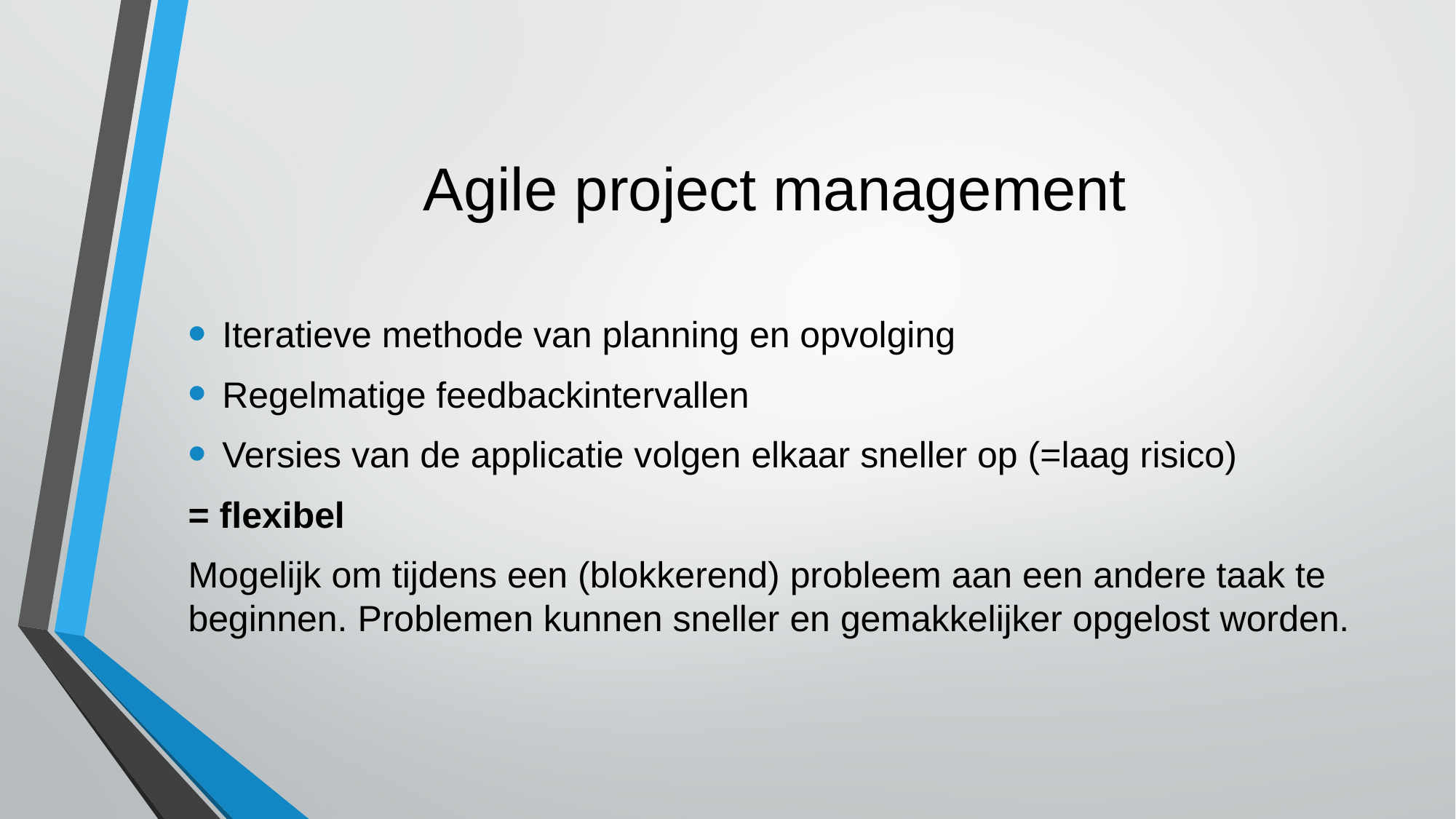

# Agile project management
Iteratieve methode van planning en opvolging
Regelmatige feedbackintervallen
Versies van de applicatie volgen elkaar sneller op (=laag risico)
= flexibel
Mogelijk om tijdens een (blokkerend) probleem aan een andere taak te beginnen. Problemen kunnen sneller en gemakkelijker opgelost worden.